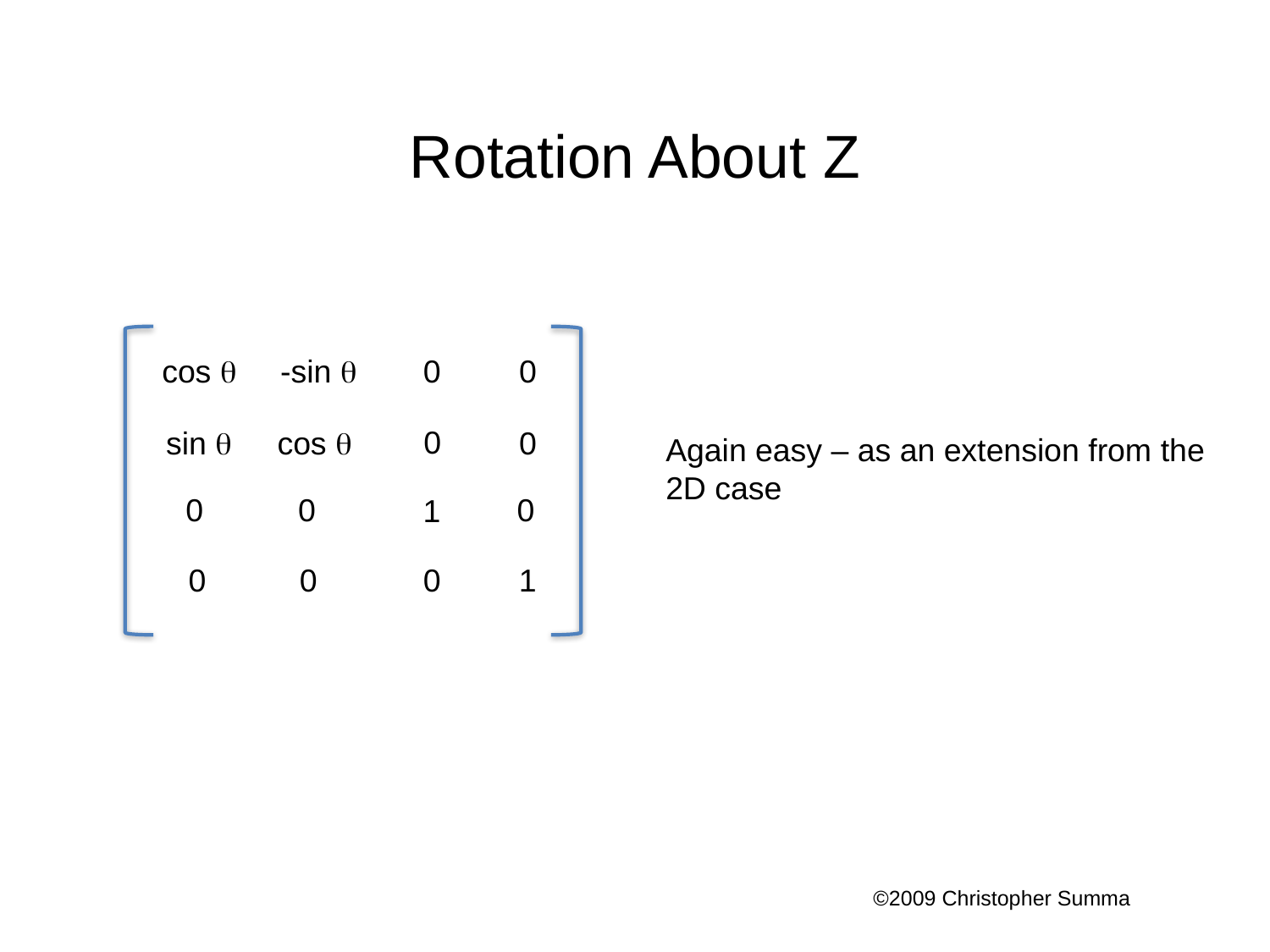

# Rotation About Z

cos θ
-sin θ
0
0
0
sin θ
cos θ
0
Again easy – as an extension from the 2D case
0
0
0
1
0
0
0
1
©2009 Christopher Summa